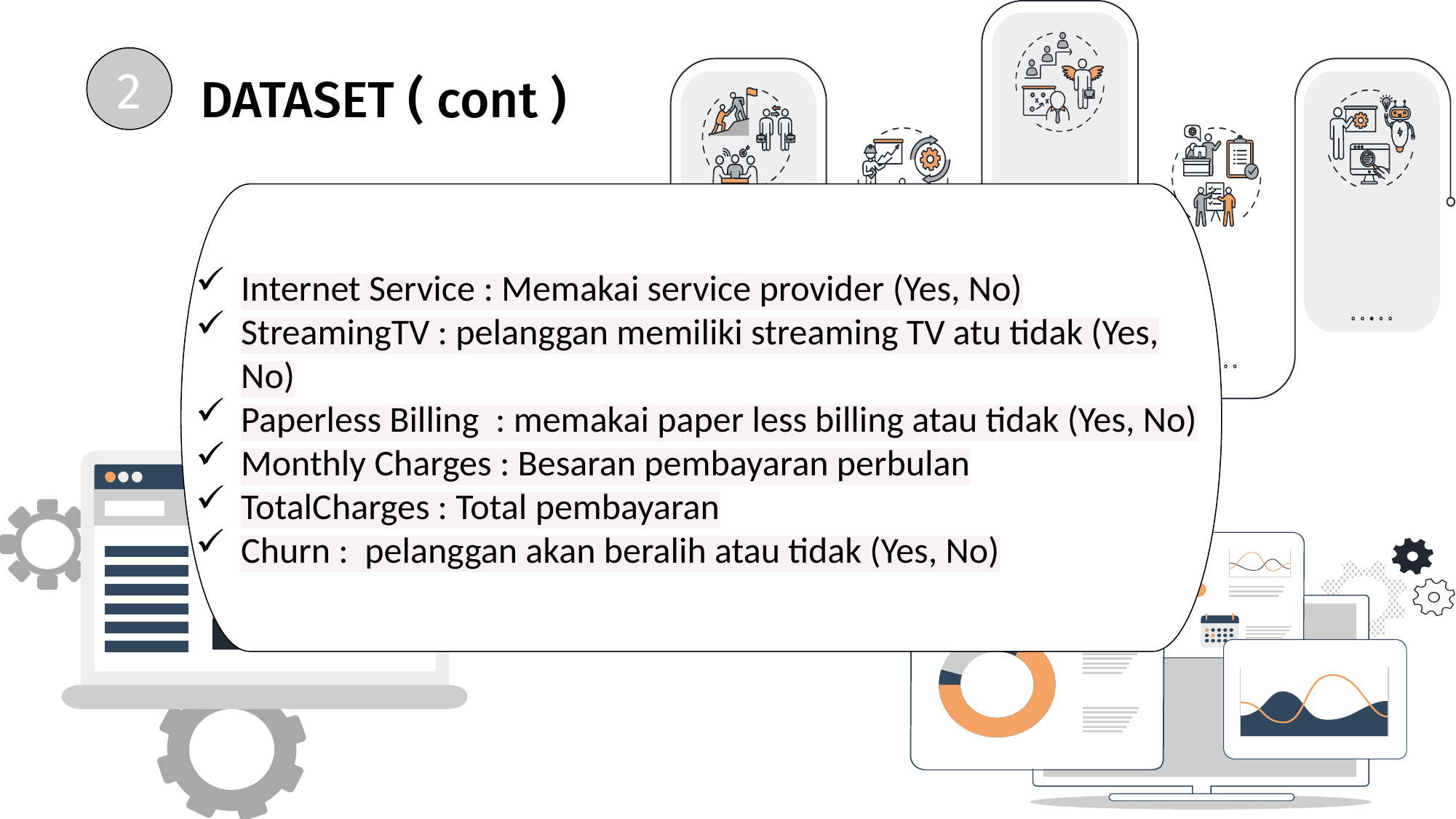

2
DATASET ( cont )
Internet Service : Memakai service provider (Yes, No)
StreamingTV : pelanggan memiliki streaming TV atu tidak (Yes, No)
Paperless Billing  : memakai paper less billing atau tidak (Yes, No)
Monthly Charges : Besaran pembayaran perbulan
TotalCharges : Total pembayaran
Churn :  pelanggan akan beralih atau tidak (Yes, No)